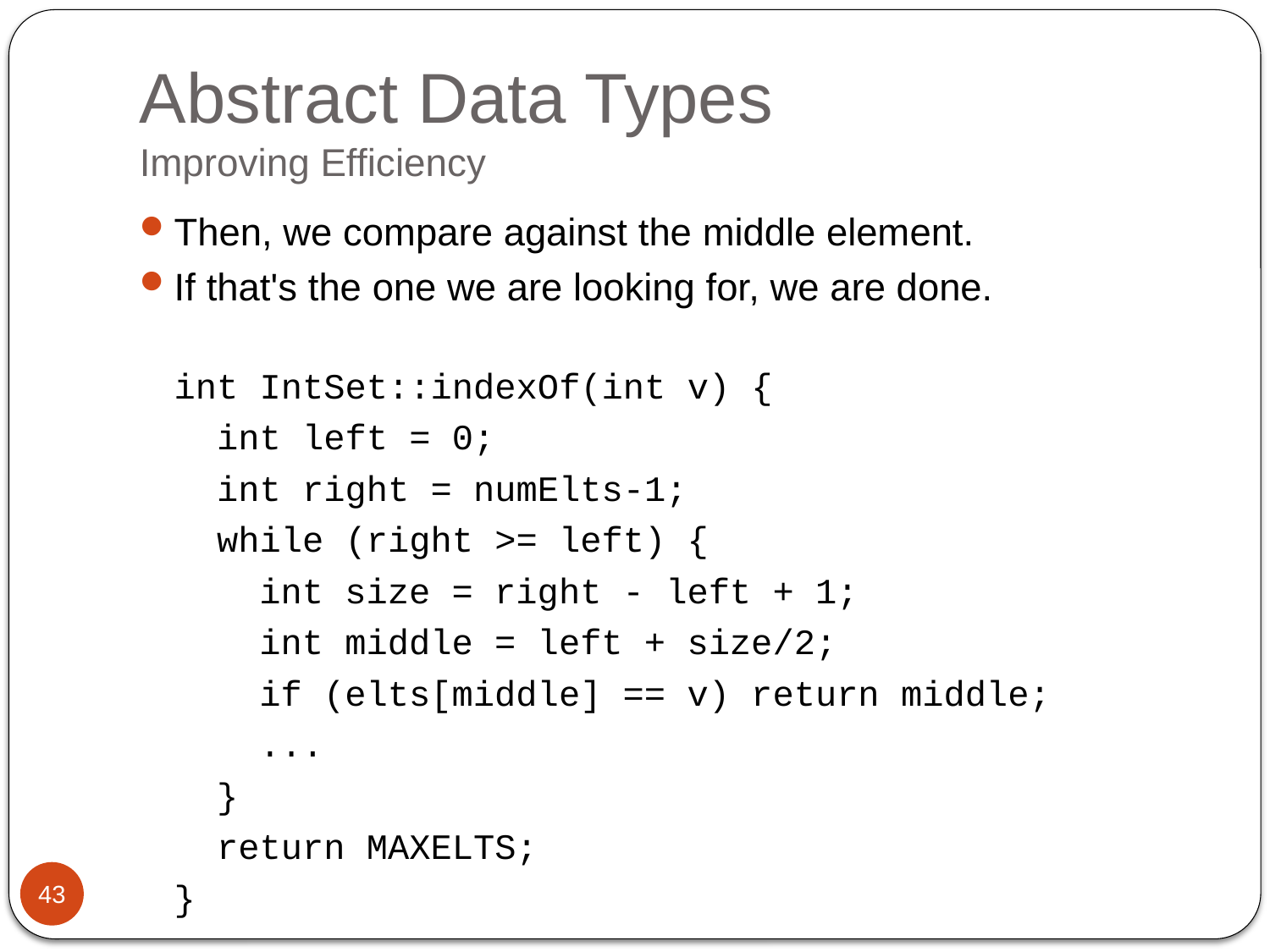

# Abstract Data Types Improving Efficiency
Then, we compare against the middle element.
If that's the one we are looking for, we are done.
	int IntSet::indexOf(int v) {
	  int left = 0;
	  int right = numElts-1;
	  while (right >= left) {
	    int size = right - left + 1;
	    int middle = left + size/2;
	    if (elts[middle] == v) return middle;
	    ...
	  }
	  return MAXELTS;
	}
43